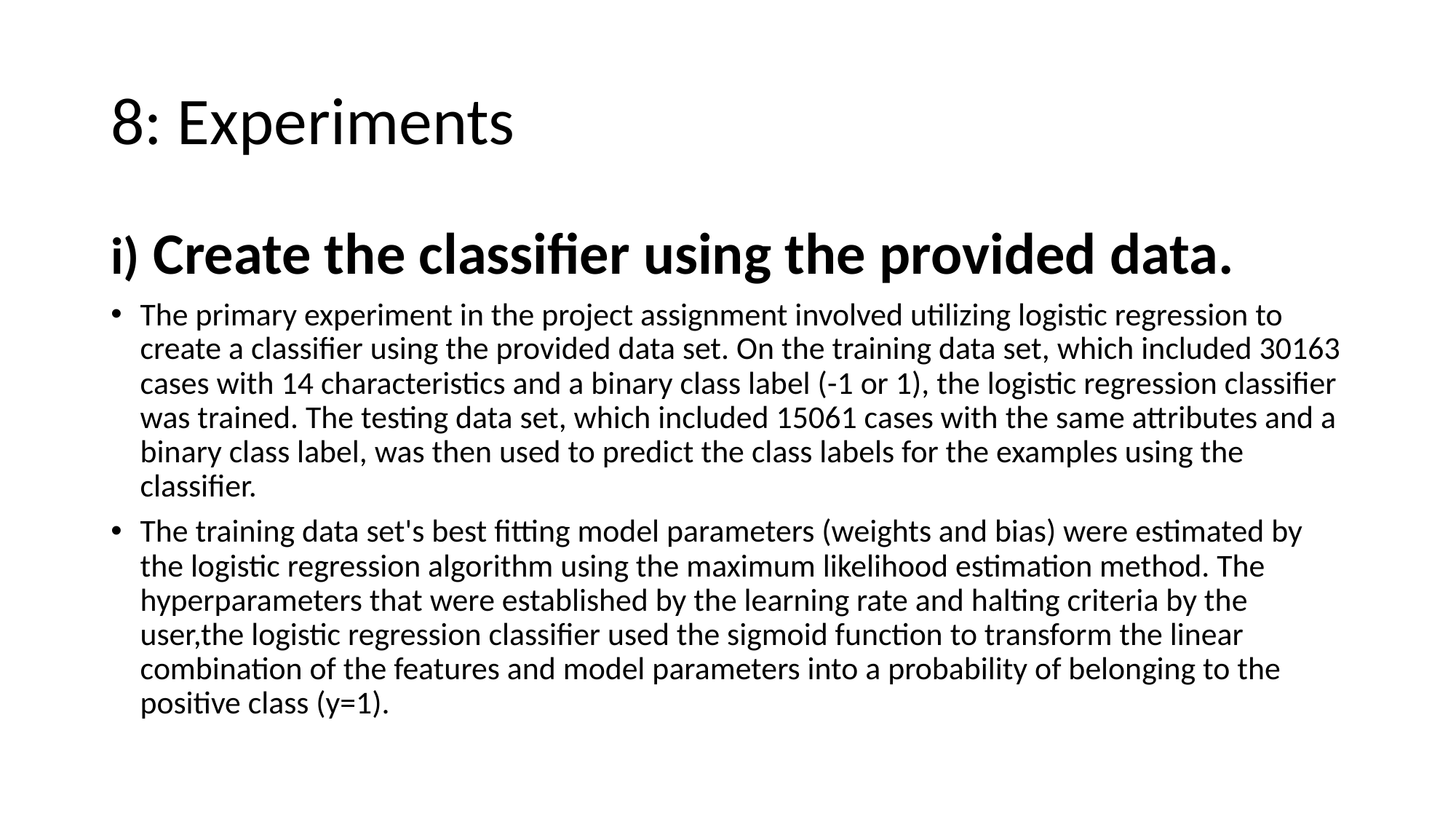

# 8: Experiments
i) Create the classifier using the provided data.
The primary experiment in the project assignment involved utilizing logistic regression to create a classifier using the provided data set. On the training data set, which included 30163 cases with 14 characteristics and a binary class label (-1 or 1), the logistic regression classifier was trained. The testing data set, which included 15061 cases with the same attributes and a binary class label, was then used to predict the class labels for the examples using the classifier.
The training data set's best fitting model parameters (weights and bias) were estimated by the logistic regression algorithm using the maximum likelihood estimation method. The hyperparameters that were established by the learning rate and halting criteria by the user,the logistic regression classifier used the sigmoid function to transform the linear combination of the features and model parameters into a probability of belonging to the positive class (y=1).